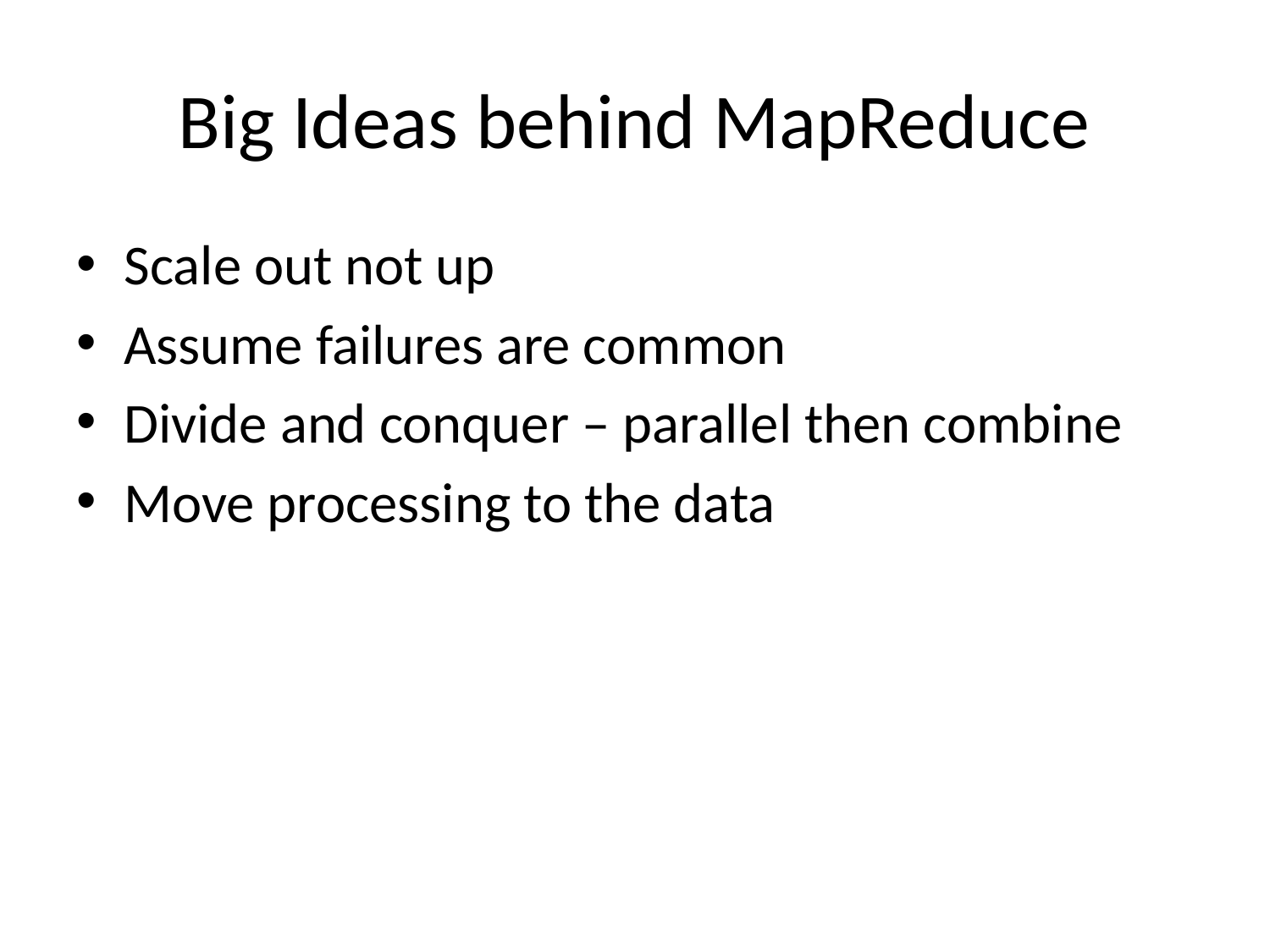

# Big Ideas behind MapReduce
Scale out not up
Assume failures are common
Divide and conquer – parallel then combine
Move processing to the data